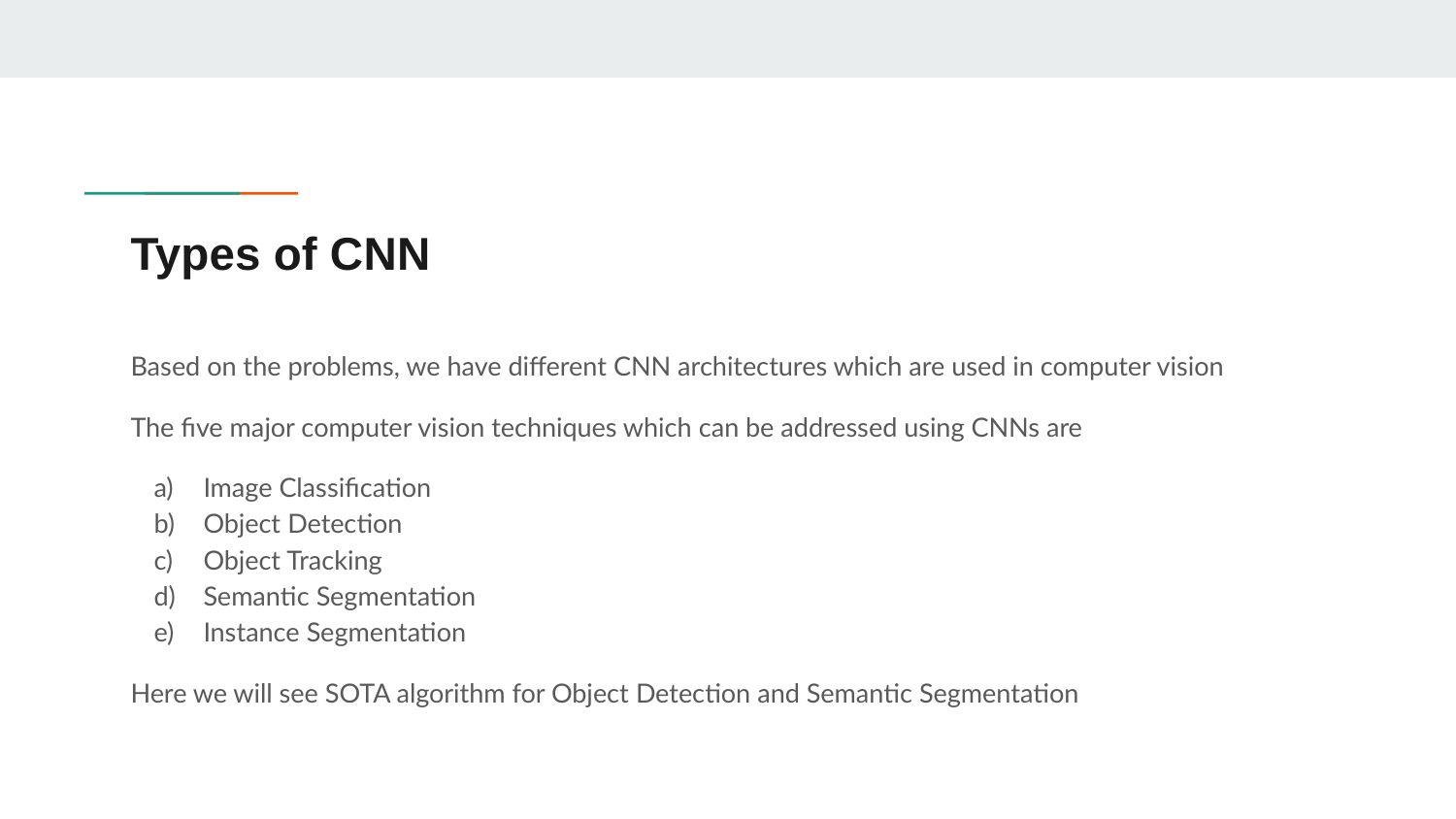

# Types of CNN
Based on the problems, we have different CNN architectures which are used in computer vision
The five major computer vision techniques which can be addressed using CNNs are
Image Classification
Object Detection
Object Tracking
Semantic Segmentation
Instance Segmentation
Here we will see SOTA algorithm for Object Detection and Semantic Segmentation